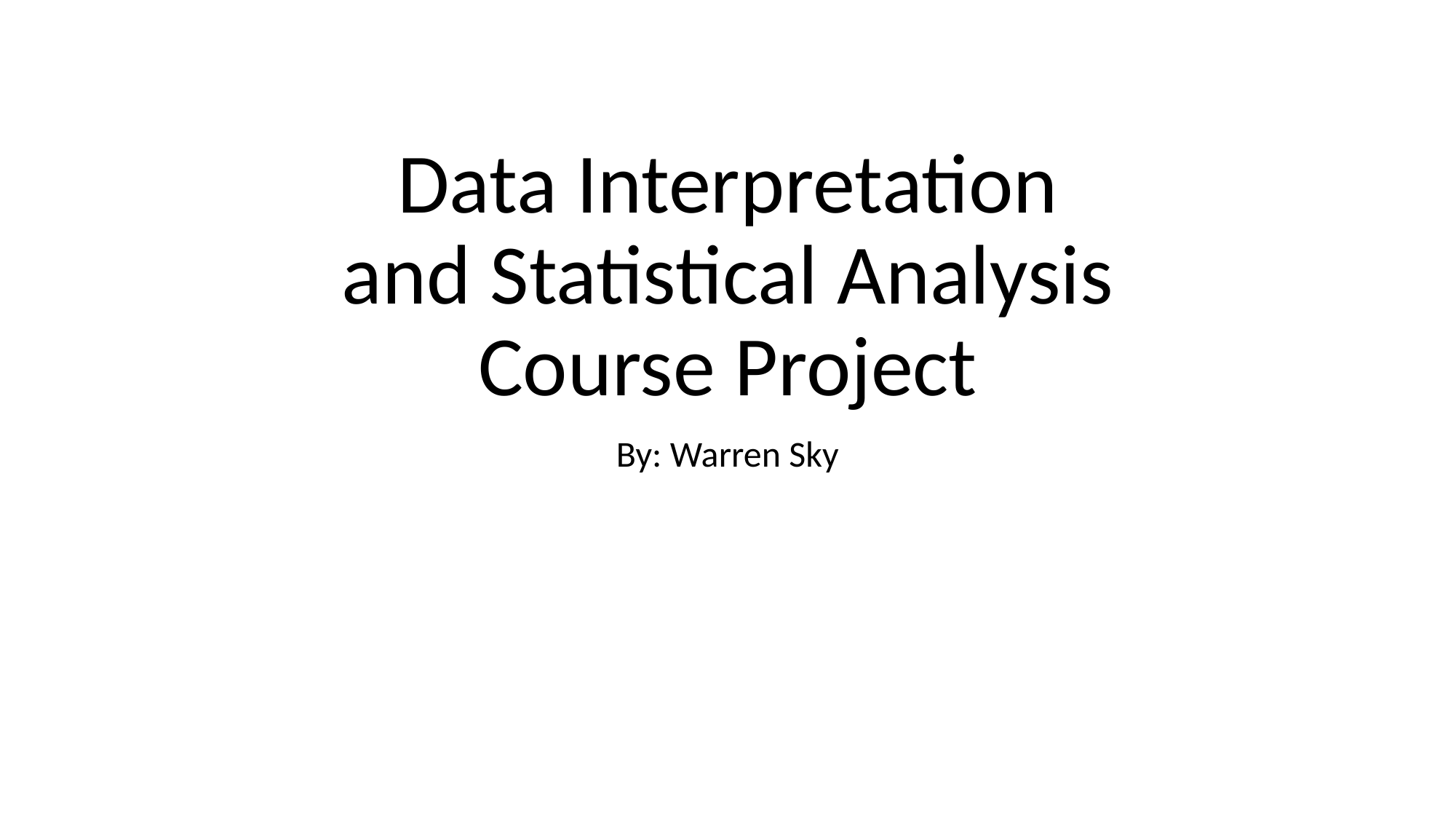

# Data Interpretation and Statistical Analysis Course Project
By: Warren Sky